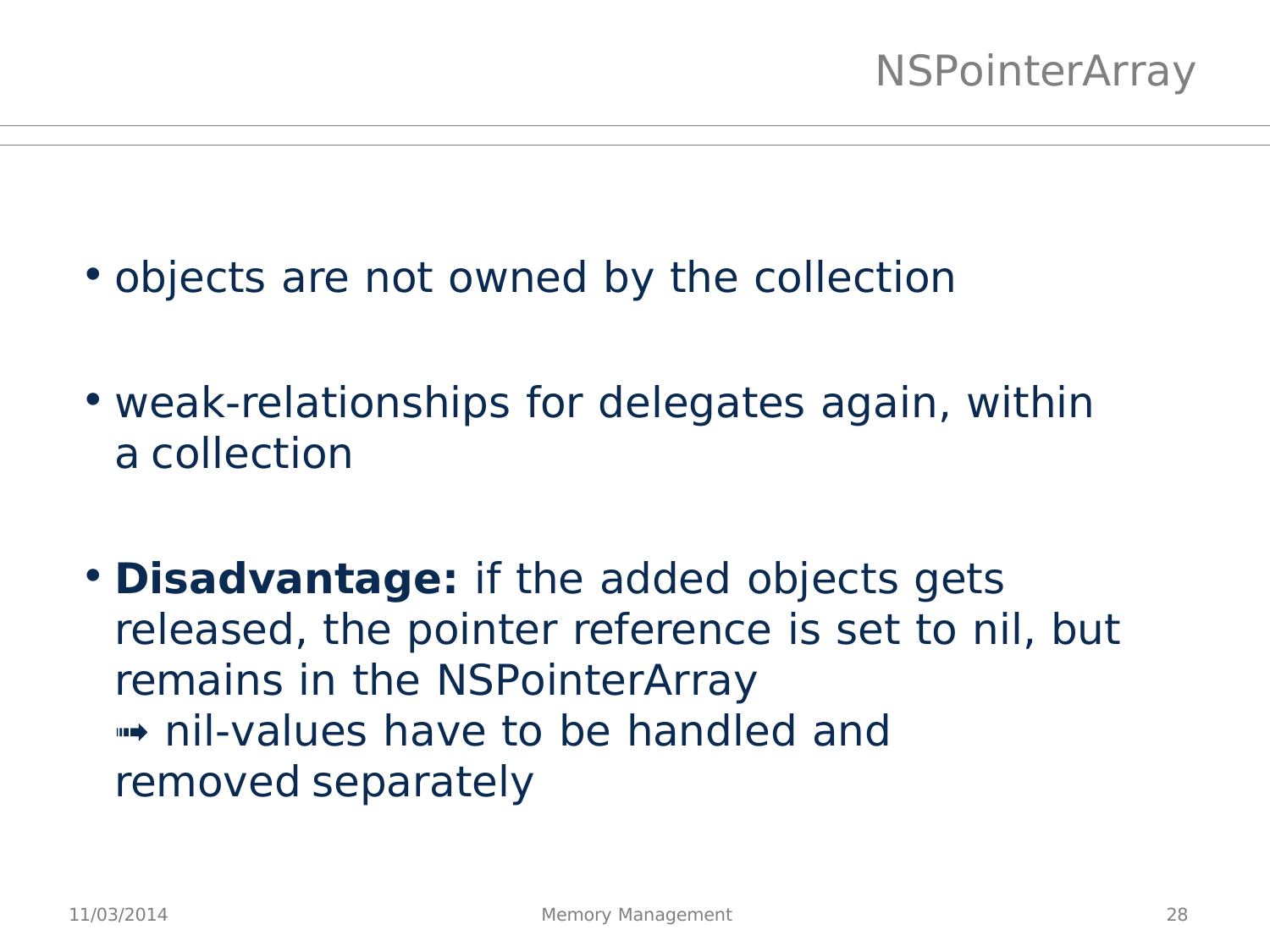

# NSPointerArray
objects are not owned by the collection

weak-relationships for delegates again, within a collection

Disadvantage: if the added objects gets released, the pointer reference is set to nil, but remains in the NSPointerArray
➟ nil-values have to be handled and removed separately
11/03/2014
Memory Management
28